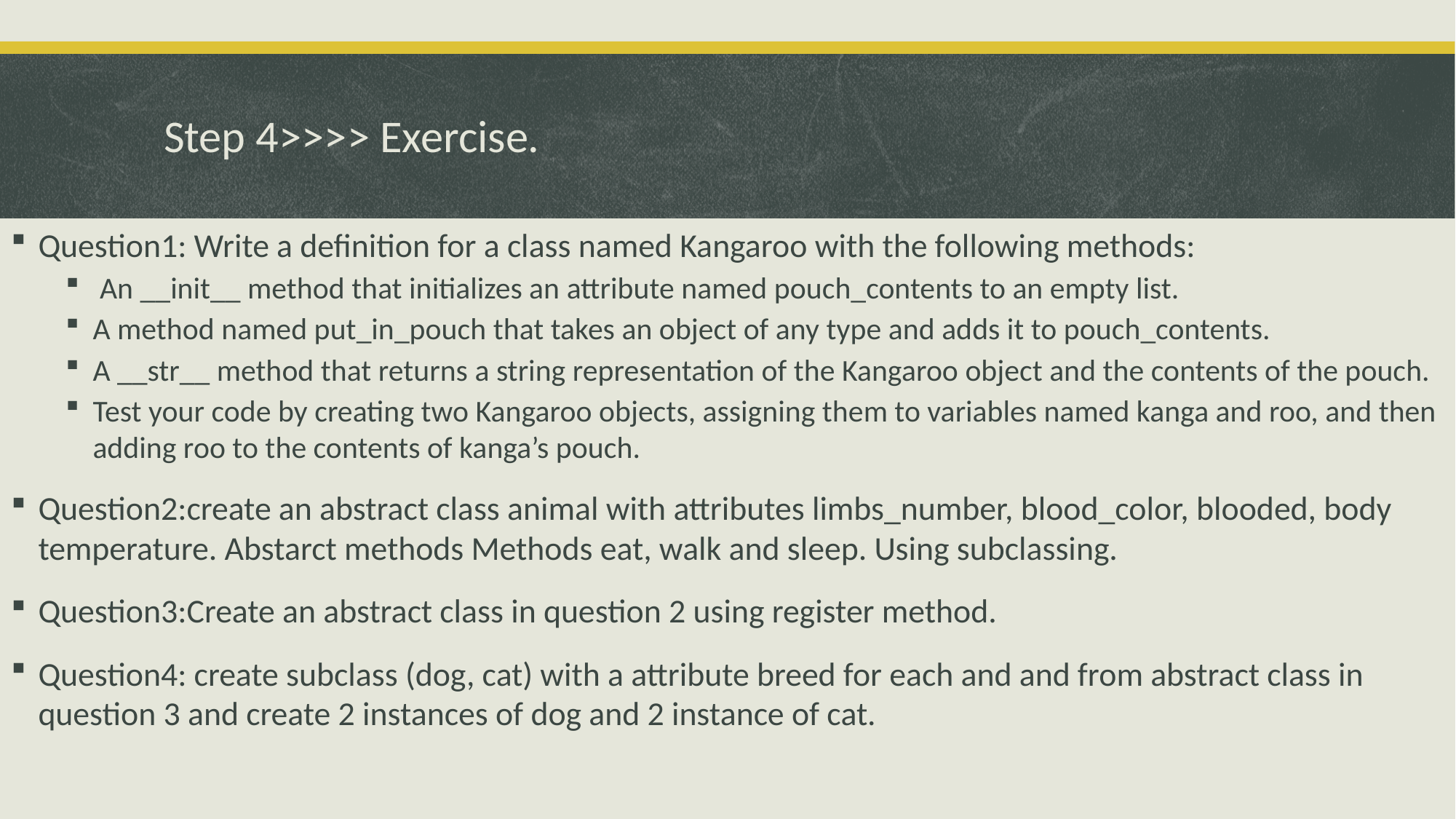

# Step 4>>>> Exercise.
Question1: Write a definition for a class named Kangaroo with the following methods:
 An __init__ method that initializes an attribute named pouch_contents to an empty list.
A method named put_in_pouch that takes an object of any type and adds it to pouch_contents.
A __str__ method that returns a string representation of the Kangaroo object and the contents of the pouch.
Test your code by creating two Kangaroo objects, assigning them to variables named kanga and roo, and then adding roo to the contents of kanga’s pouch.
Question2:create an abstract class animal with attributes limbs_number, blood_color, blooded, body temperature. Abstarct methods Methods eat, walk and sleep. Using subclassing.
Question3:Create an abstract class in question 2 using register method.
Question4: create subclass (dog, cat) with a attribute breed for each and and from abstract class in question 3 and create 2 instances of dog and 2 instance of cat.